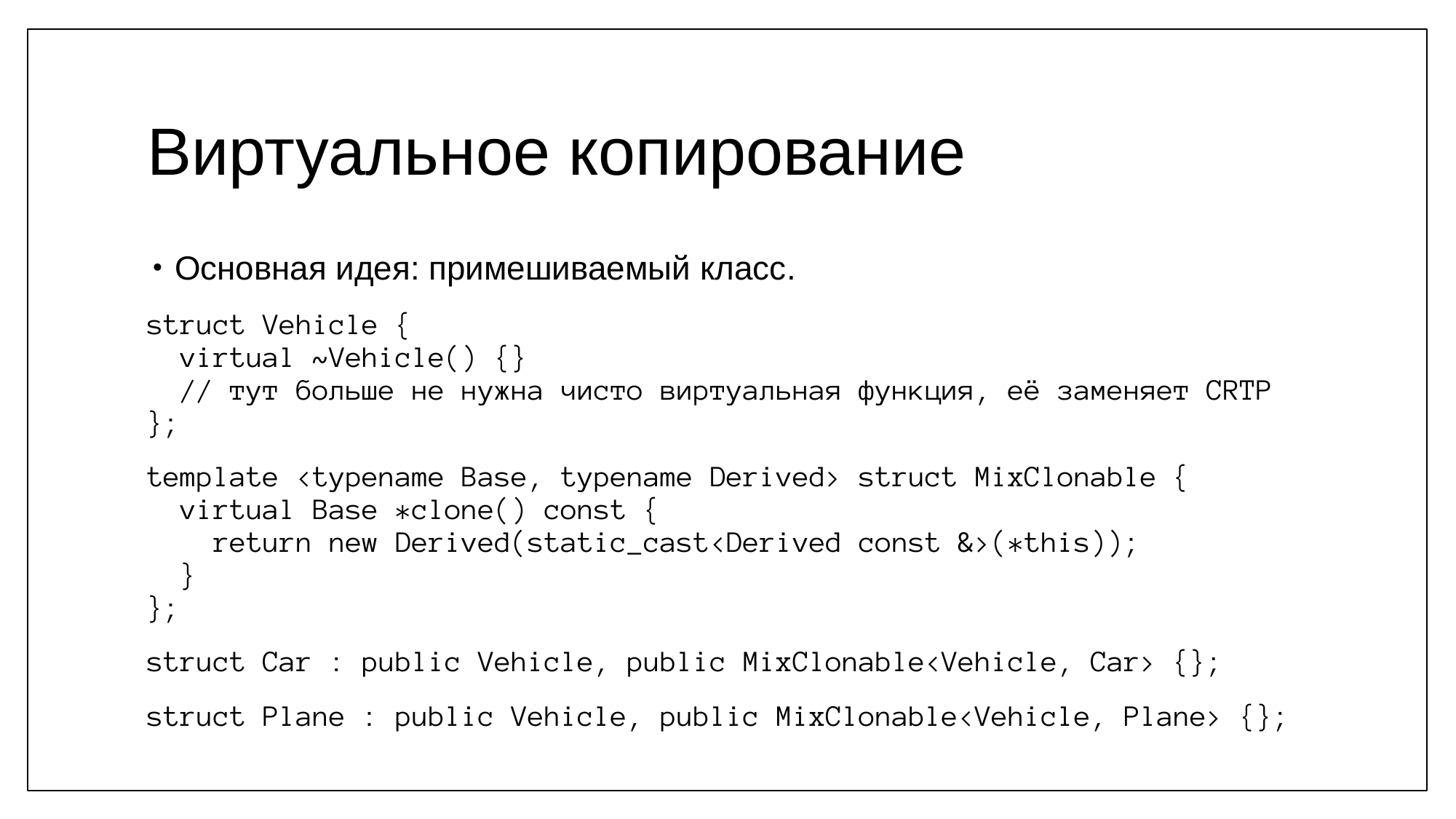

# Виртуальное копирование
Основная идея: примешиваемый класс.
struct Vehicle {
  virtual ~Vehicle() {}
  // тут больше не нужна чисто виртуальная функция, её заменяет CRTP
};
template <typename Base, typename Derived> struct MixClonable {
  virtual Base *clone() const {
    return new Derived(static_cast<Derived const &>(*this));
  }
};
struct Car : public Vehicle, public MixClonable<Vehicle, Car> {};
struct Plane : public Vehicle, public MixClonable<Vehicle, Plane> {};